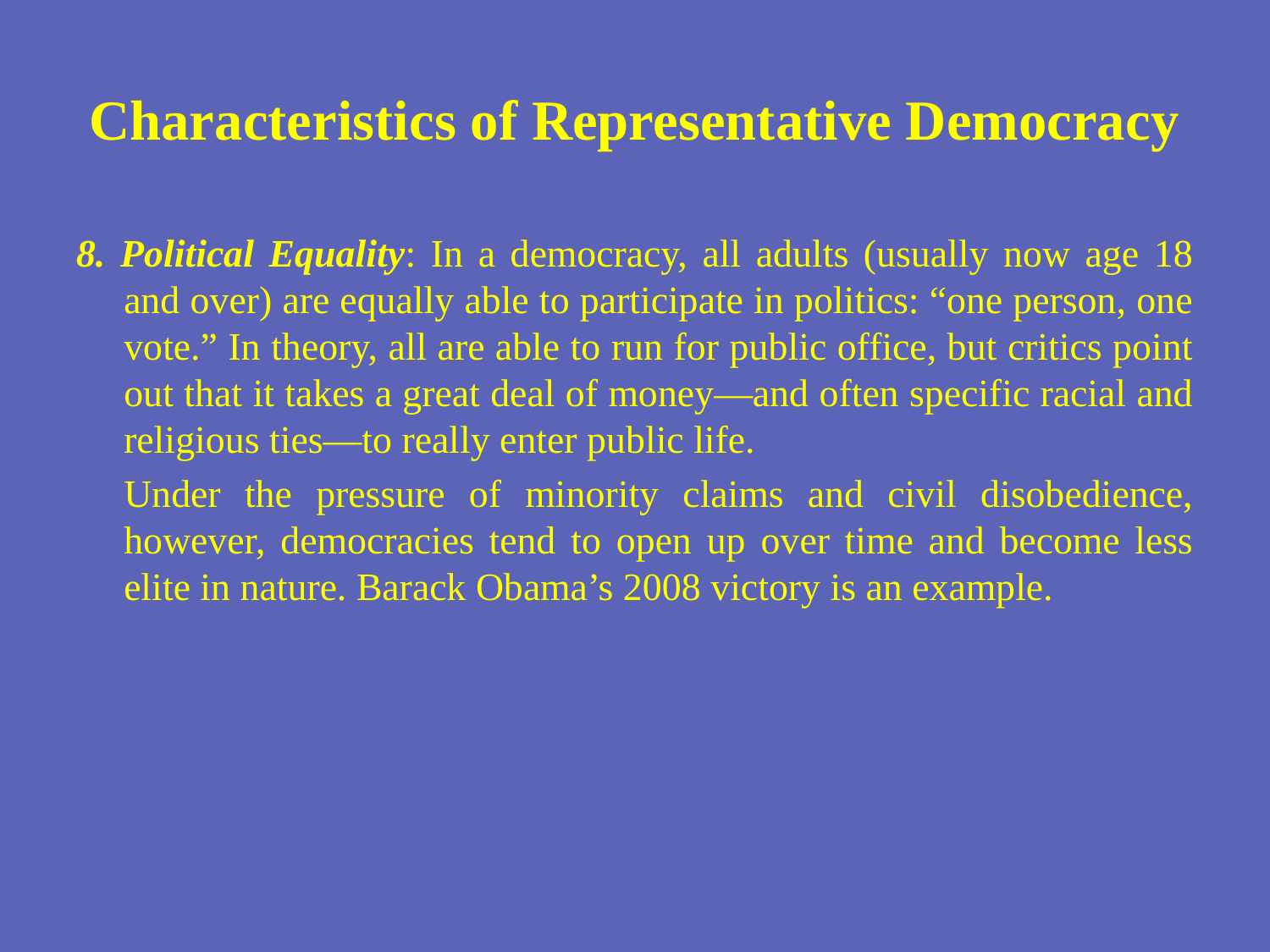

# Characteristics of Representative Democracy
8. Political Equality: In a democracy, all adults (usually now age 18 and over) are equally able to participate in politics: “one person, one vote.” In theory, all are able to run for public office, but critics point out that it takes a great deal of money—and often specific racial and religious ties—to really enter public life.
	Under the pressure of minority claims and civil disobedience, however, democracies tend to open up over time and become less elite in nature. Barack Obama’s 2008 victory is an example.